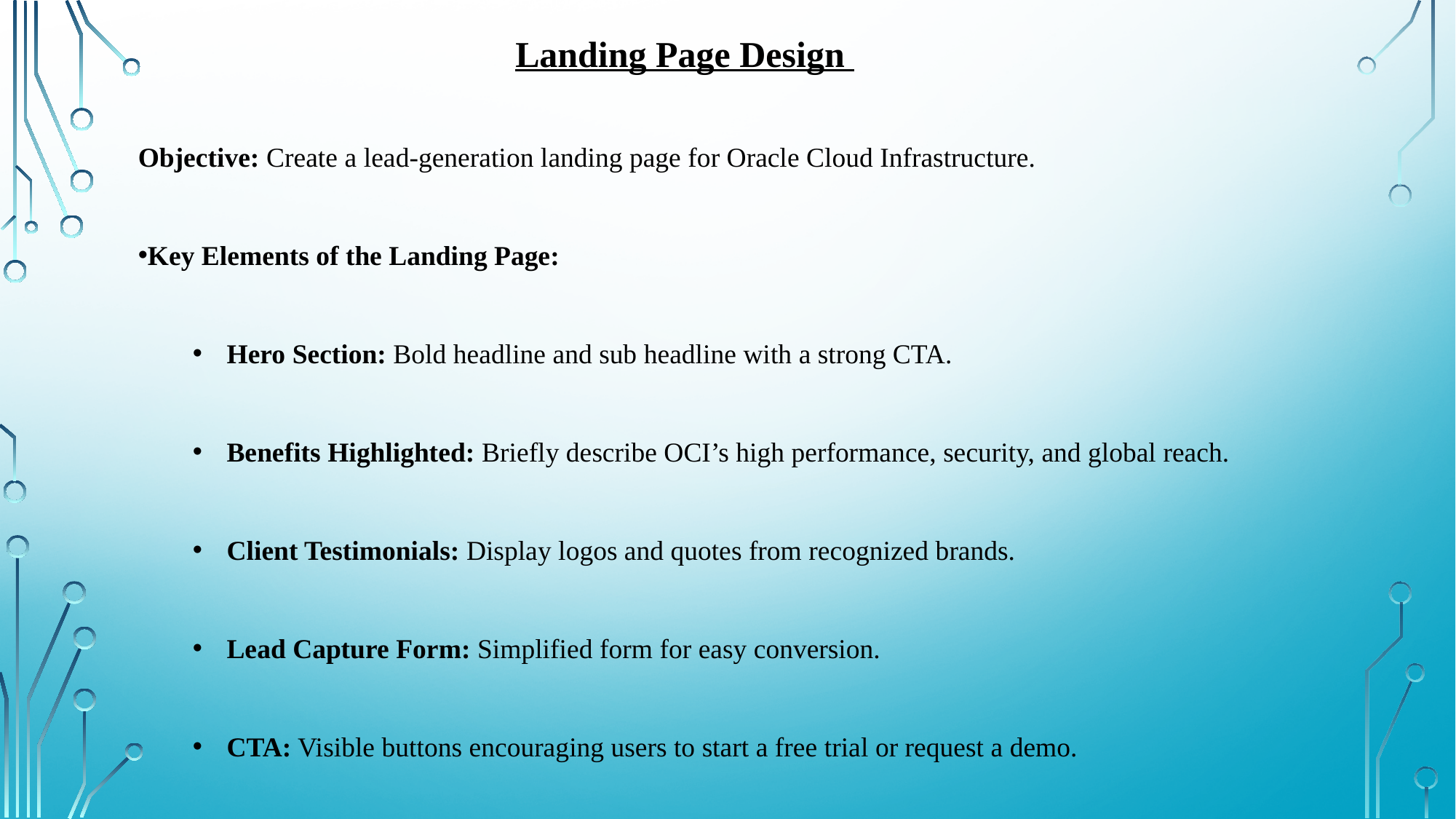

Landing Page Design

Objective: Create a lead-generation landing page for Oracle Cloud Infrastructure.

Key Elements of the Landing Page:

Hero Section: Bold headline and sub headline with a strong CTA.

Benefits Highlighted: Briefly describe OCI’s high performance, security, and global reach.

Client Testimonials: Display logos and quotes from recognized brands.

Lead Capture Form: Simplified form for easy conversion.

CTA: Visible buttons encouraging users to start a free trial or request a demo.